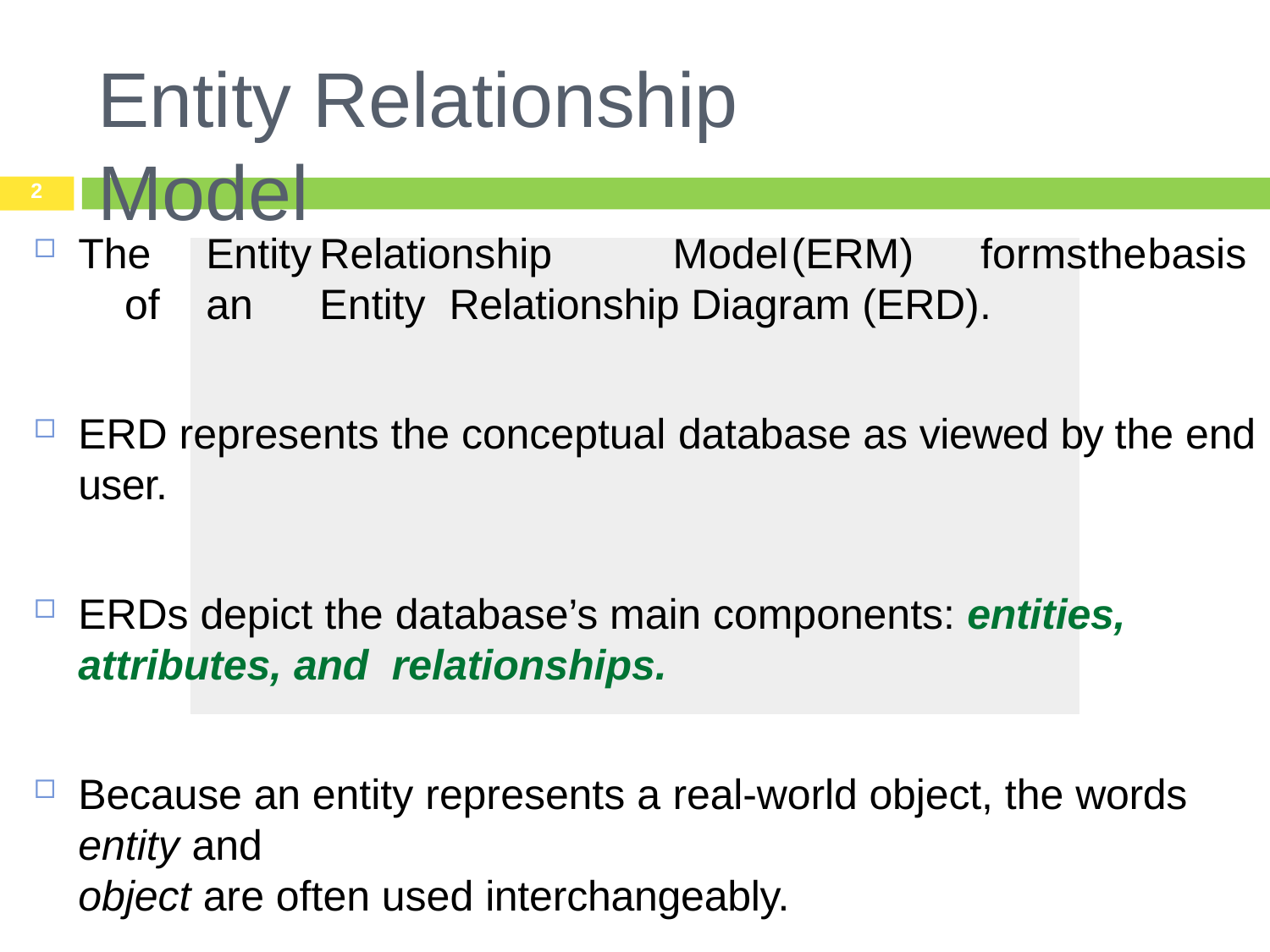

# Entity Relationship Model
2

The	Entity	Relationship	Model	(ERM)	forms	the	basis	of	an	Entity  Relationship Diagram (ERD).

ERD represents the conceptual database as viewed by the end user.

ERDs depict the database’s main components: entities, attributes, and  relationships.

Because an entity represents a real-world object, the words entity and
object are often used interchangeably.